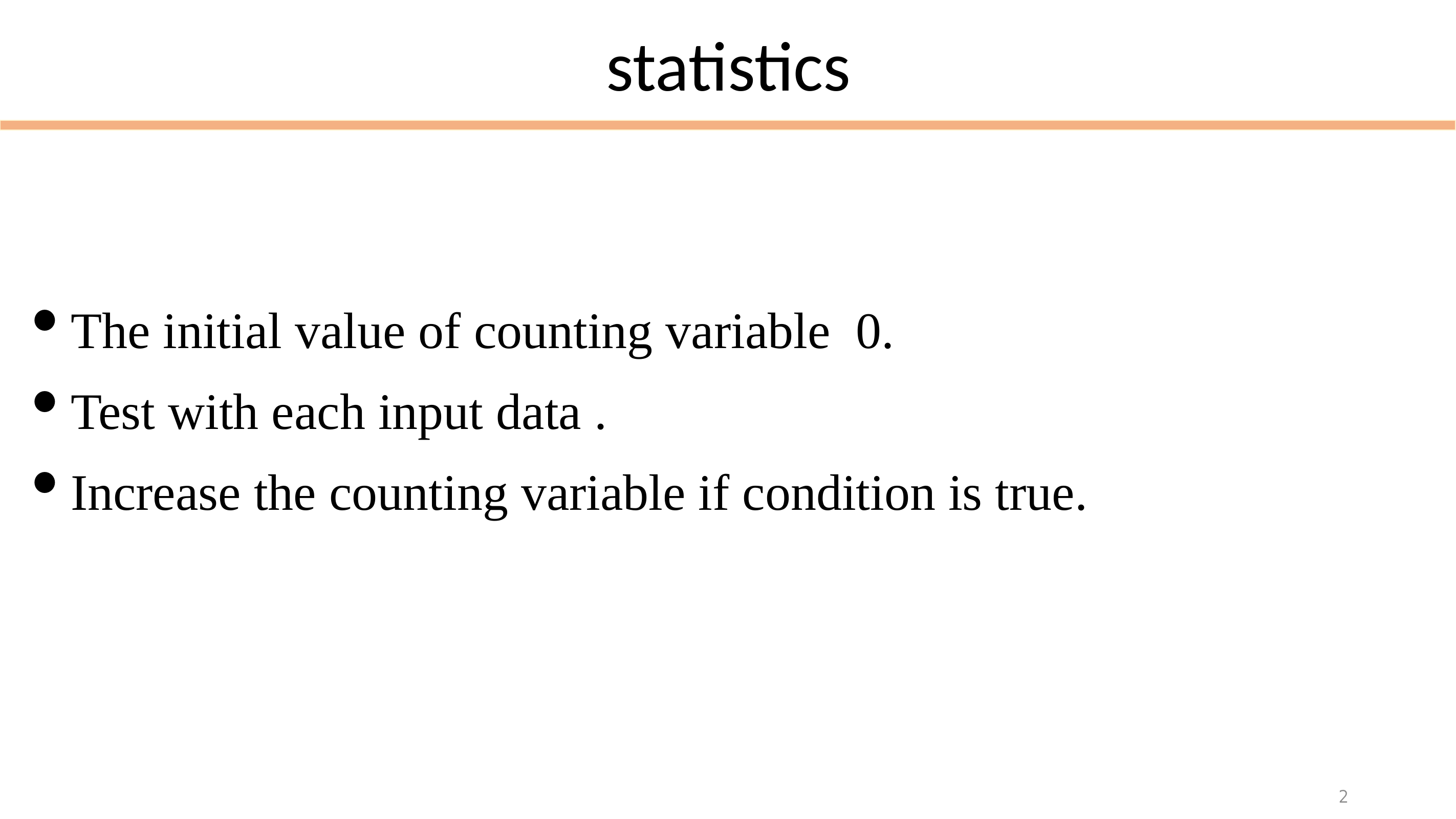

# statistics
The initial value of counting variable  0.
Test with each input data .
Increase the counting variable if condition is true.

2